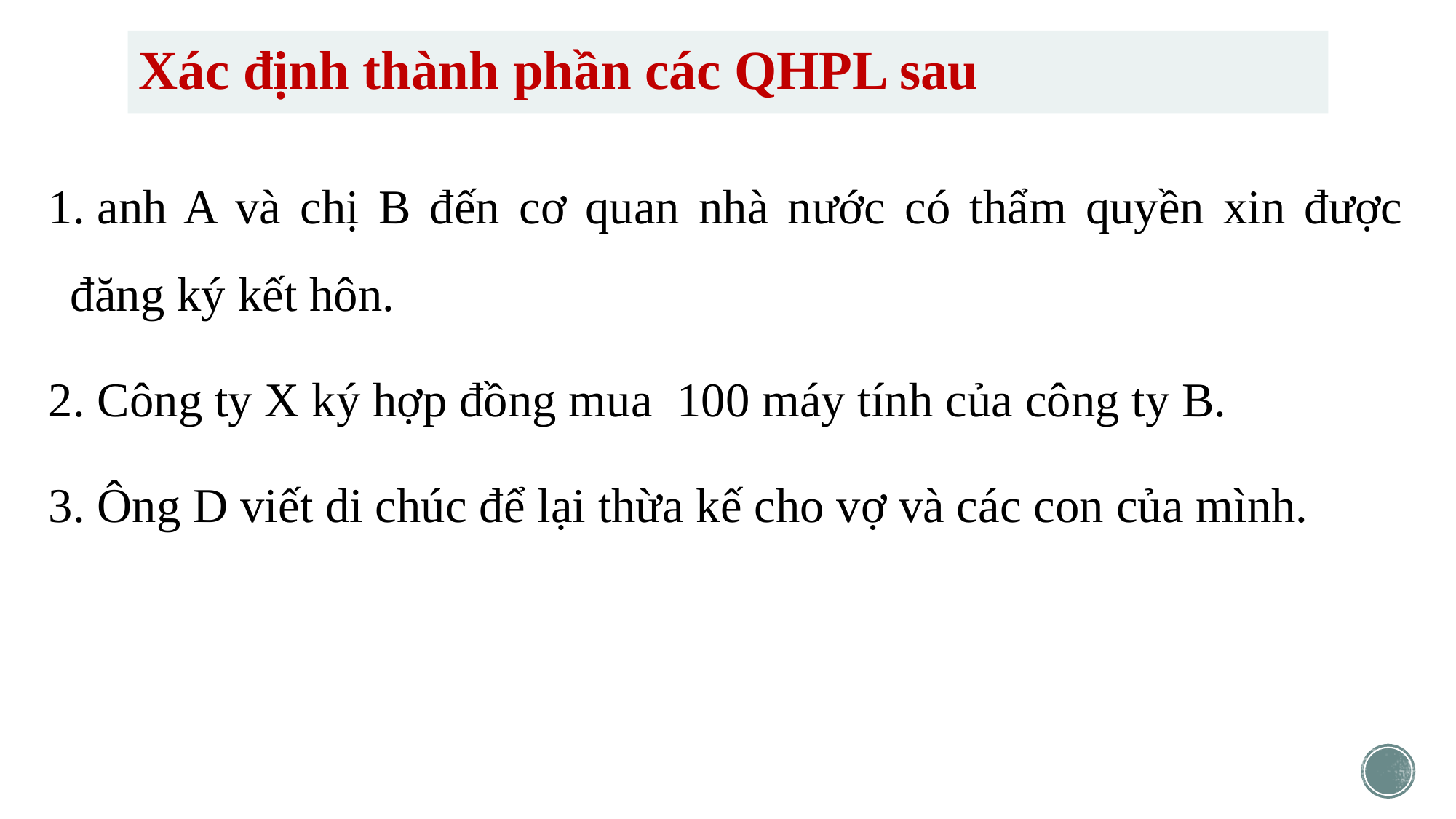

# Xác định thành phần các QHPL sau
1. anh A và chị B đến cơ quan nhà nước có thẩm quyền xin được đăng ký kết hôn.
2. Công ty X ký hợp đồng mua  100 máy tính của công ty B.
3. Ông D viết di chúc để lại thừa kế cho vợ và các con của mình.